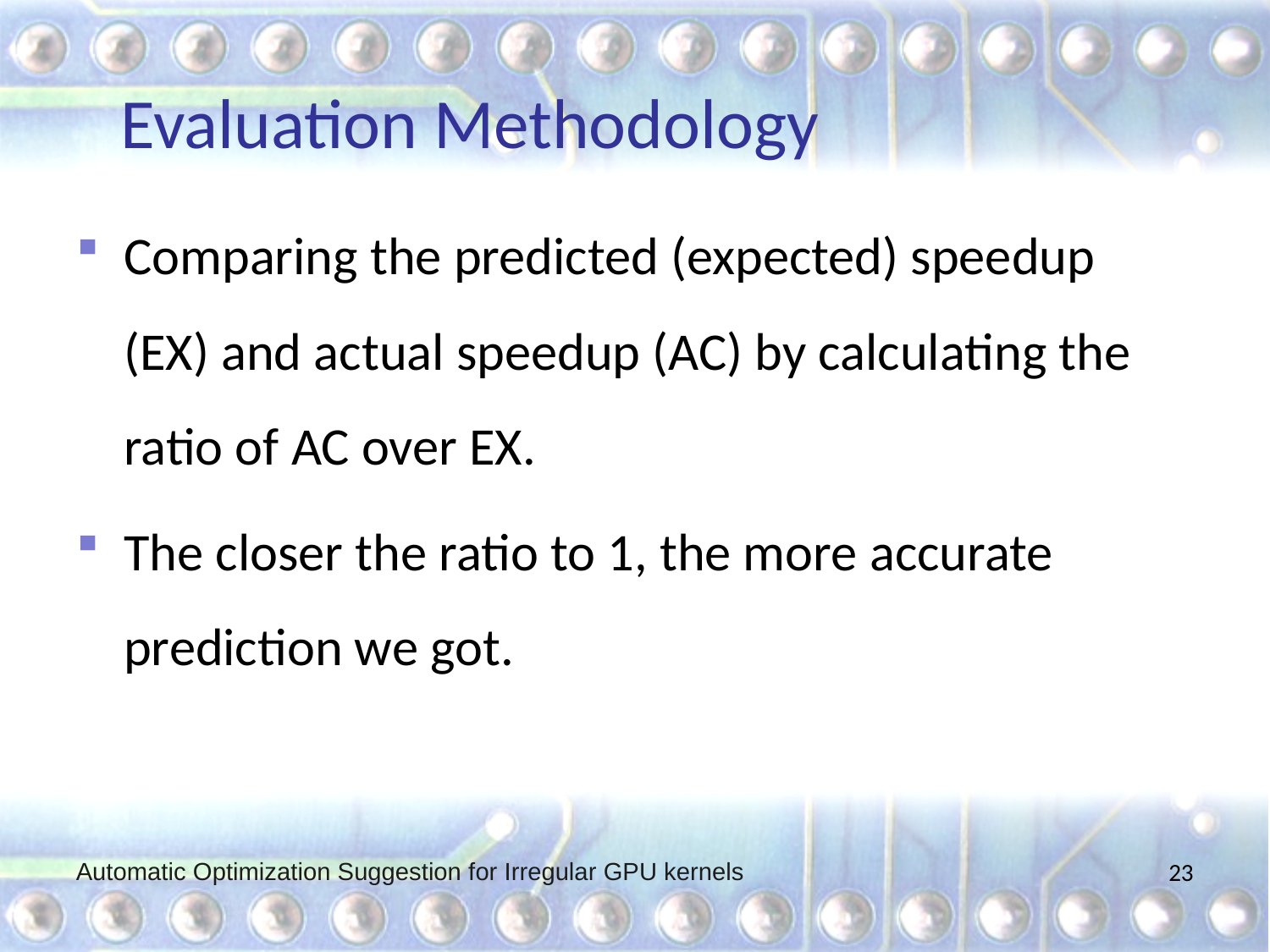

# Evaluation Methodology
Comparing the predicted (expected) speedup (EX) and actual speedup (AC) by calculating the ratio of AC over EX.
The closer the ratio to 1, the more accurate prediction we got.

Automatic Optimization Suggestion for Irregular GPU kernels
23